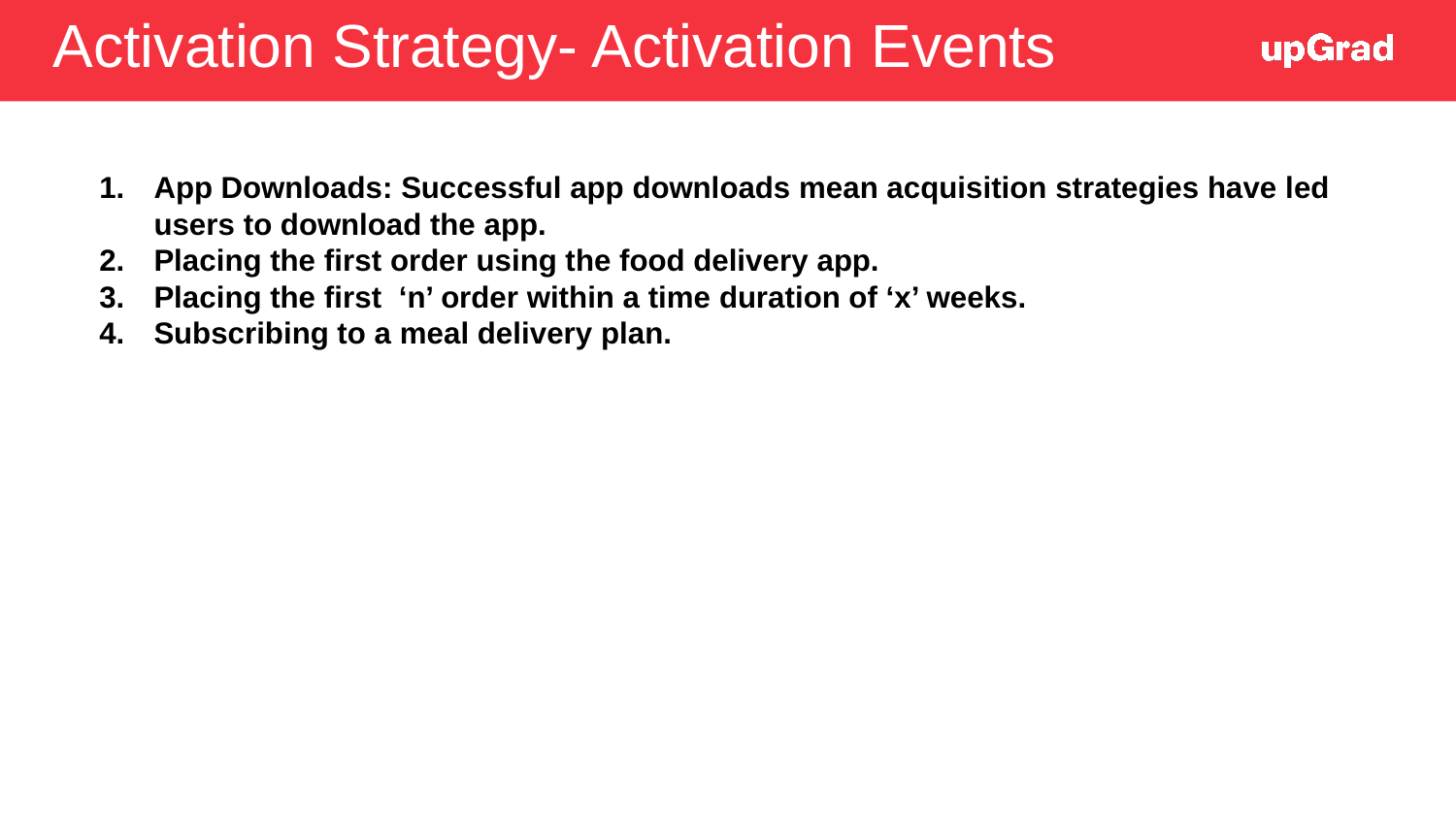

# Activation Strategy- Activation Events
App Downloads: Successful app downloads mean acquisition strategies have led users to download the app.
Placing the first order using the food delivery app.
Placing the first  ‘n’ order within a time duration of ‘x’ weeks.
Subscribing to a meal delivery plan.